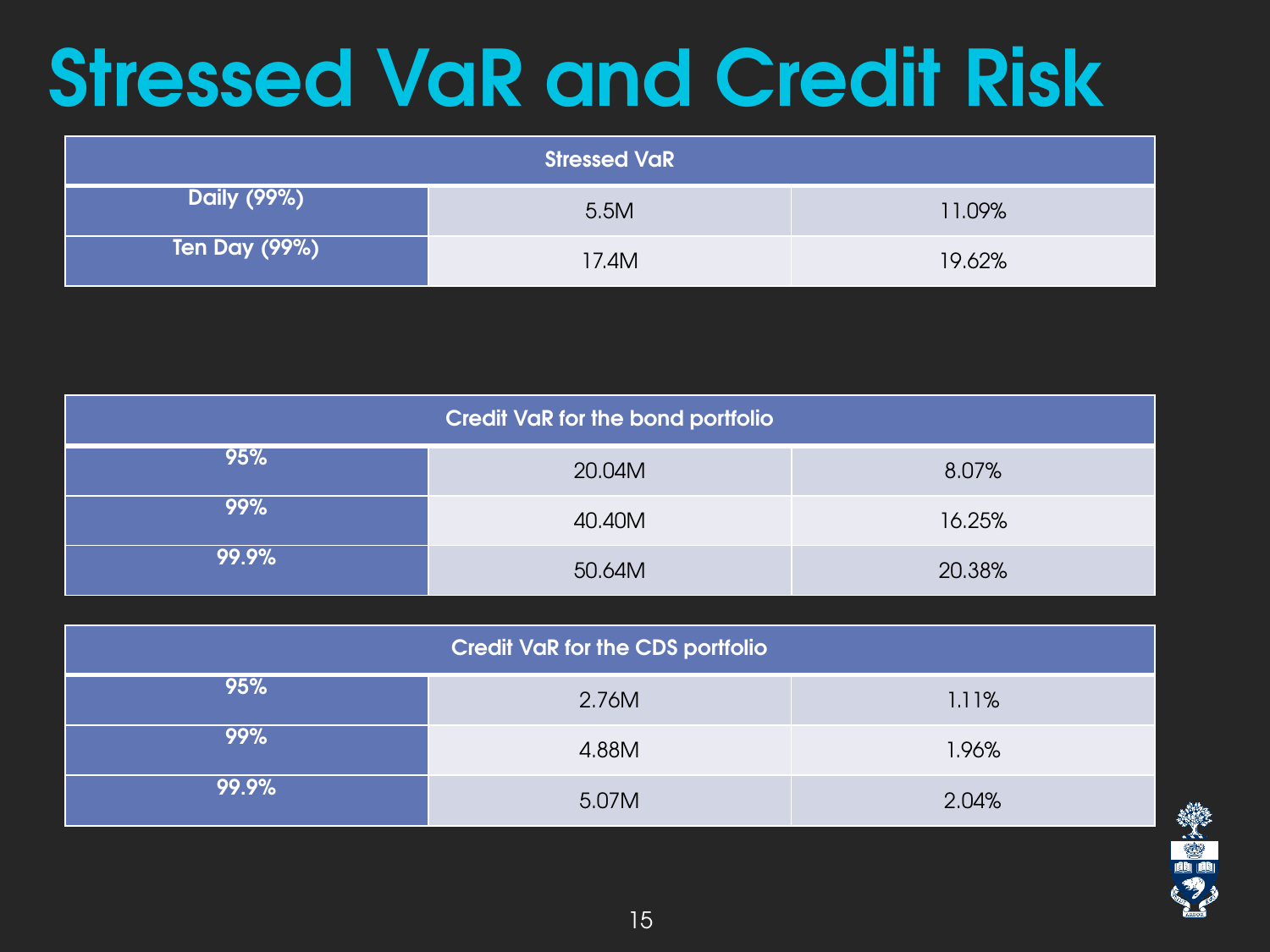

# Stressed VaR and Credit Risk
| Stressed VaR |  |  |
| --- | --- | --- |
| Daily (99%) | 5.5M | 11.09% |
| Ten Day (99%) | 17.4M | 19.62% |
| Credit VaR for the bond portfolio |  |  |
| --- | --- | --- |
| 95% | 20.04M | 8.07% |
| 99% | 40.40M | 16.25% |
| 99.9% | 50.64M | 20.38% |
| Credit VaR for the CDS portfolio |  |  |
| --- | --- | --- |
| 95% | 2.76M | 1.11% |
| 99% | 4.88M | 1.96% |
| 99.9% | 5.07M | 2.04% |
15